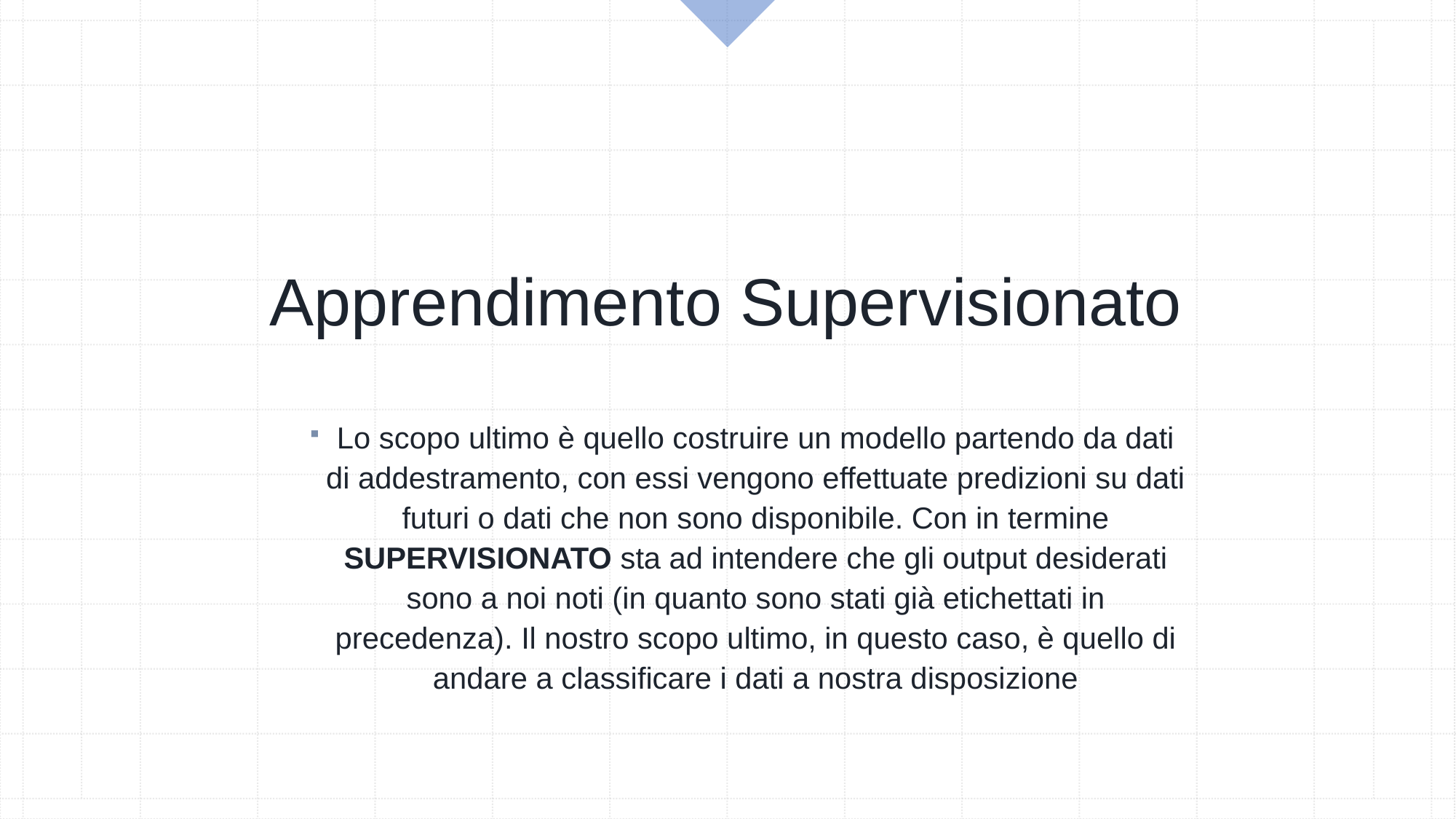

# Apprendimento Supervisionato
Lo scopo ultimo è quello costruire un modello partendo da dati di addestramento, con essi vengono effettuate predizioni su dati futuri o dati che non sono disponibile. Con in termine SUPERVISIONATO sta ad intendere che gli output desiderati sono a noi noti (in quanto sono stati già etichettati in precedenza). Il nostro scopo ultimo, in questo caso, è quello di andare a classificare i dati a nostra disposizione